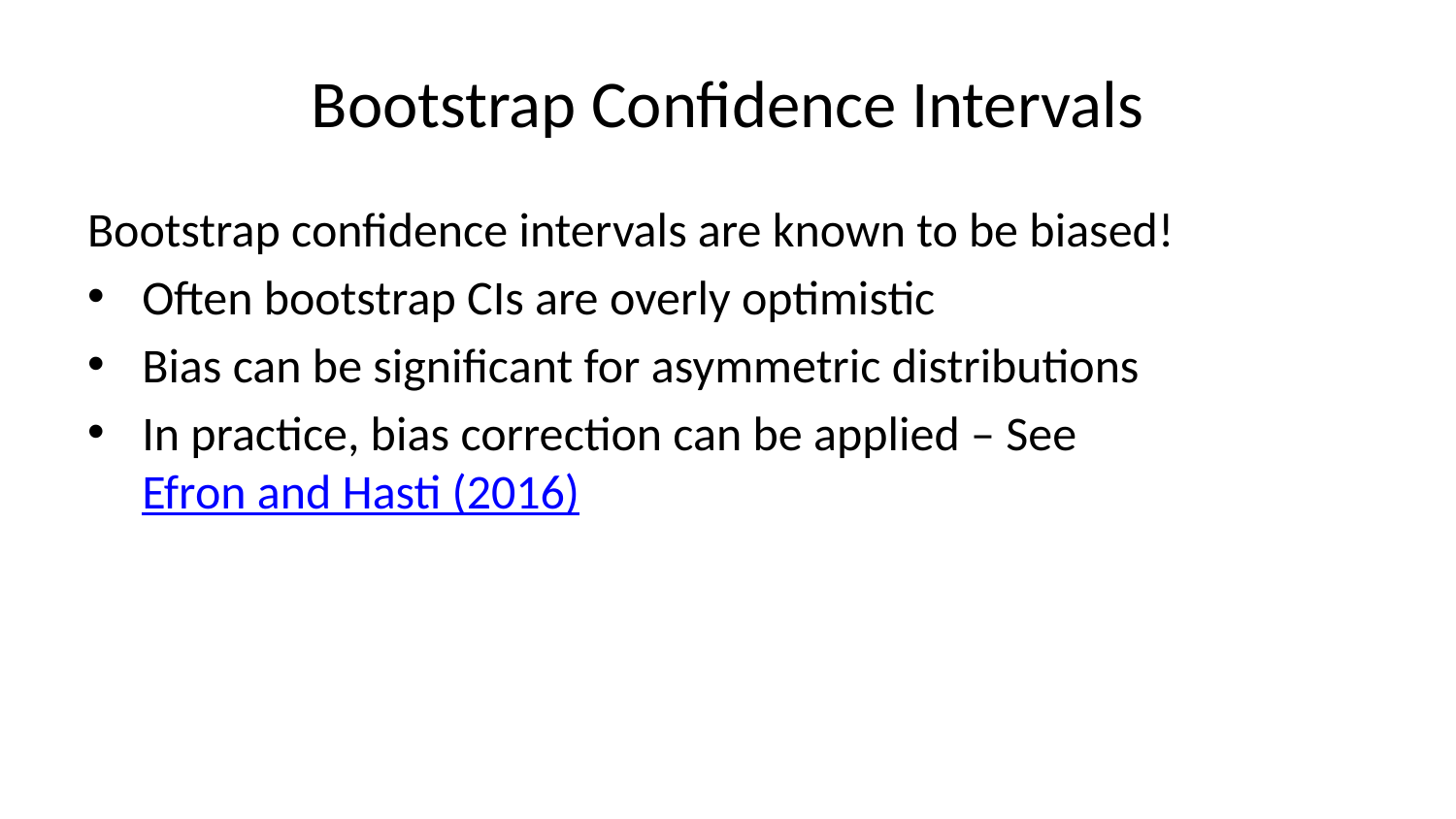

# Bootstrap Confidence Intervals
Bootstrap confidence intervals are known to be biased!
Often bootstrap CIs are overly optimistic
Bias can be significant for asymmetric distributions
In practice, bias correction can be applied – See Efron and Hasti (2016)